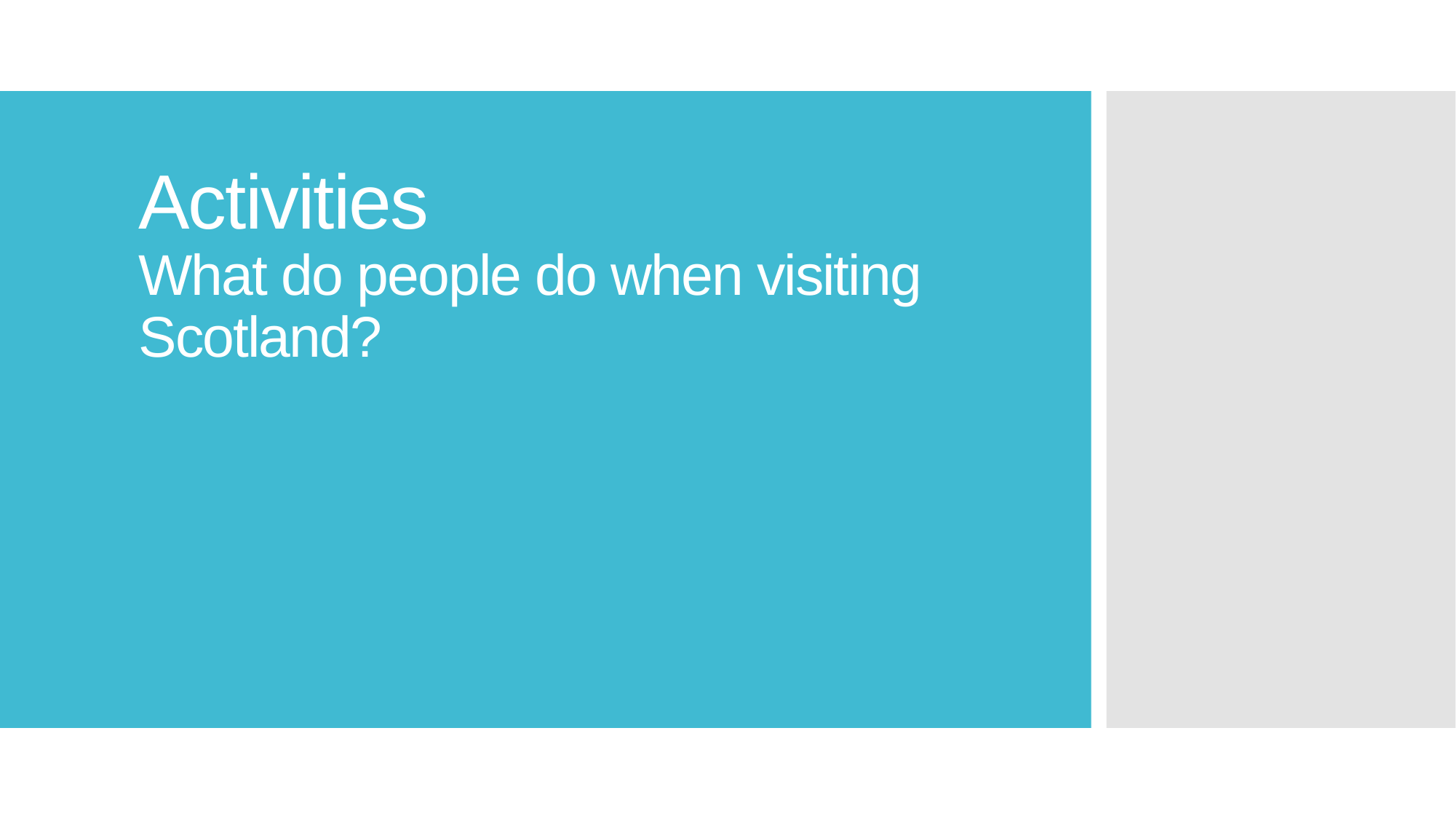

# Activities What do people do when visiting Scotland?